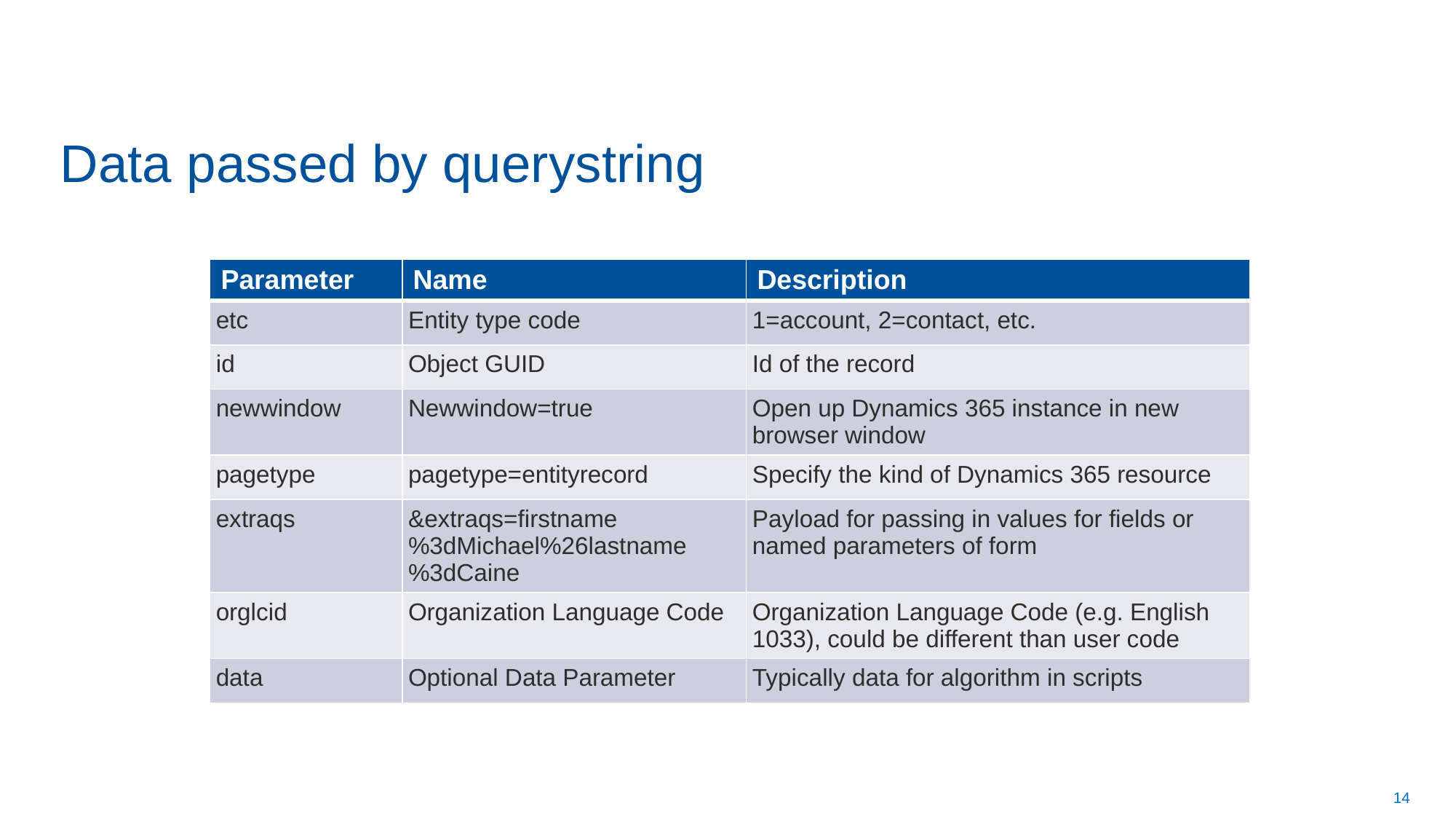

# Data passed by querystring

| Parameter | Name | Description |
| --- | --- | --- |
| etc | Entity type code | 1=account, 2=contact, etc. |
| id | Object GUID | Id of the record |
| newwindow | Newwindow=true | Open up Dynamics 365 instance in new browser window |
| pagetype | pagetype=entityrecord | Specify the kind of Dynamics 365 resource |
| extraqs | &extraqs=firstname%3dMichael%26lastname%3dCaine | Payload for passing in values for fields or named parameters of form |
| orglcid | Organization Language Code | Organization Language Code (e.g. English 1033), could be different than user code |
| data | Optional Data Parameter | Typically data for algorithm in scripts |